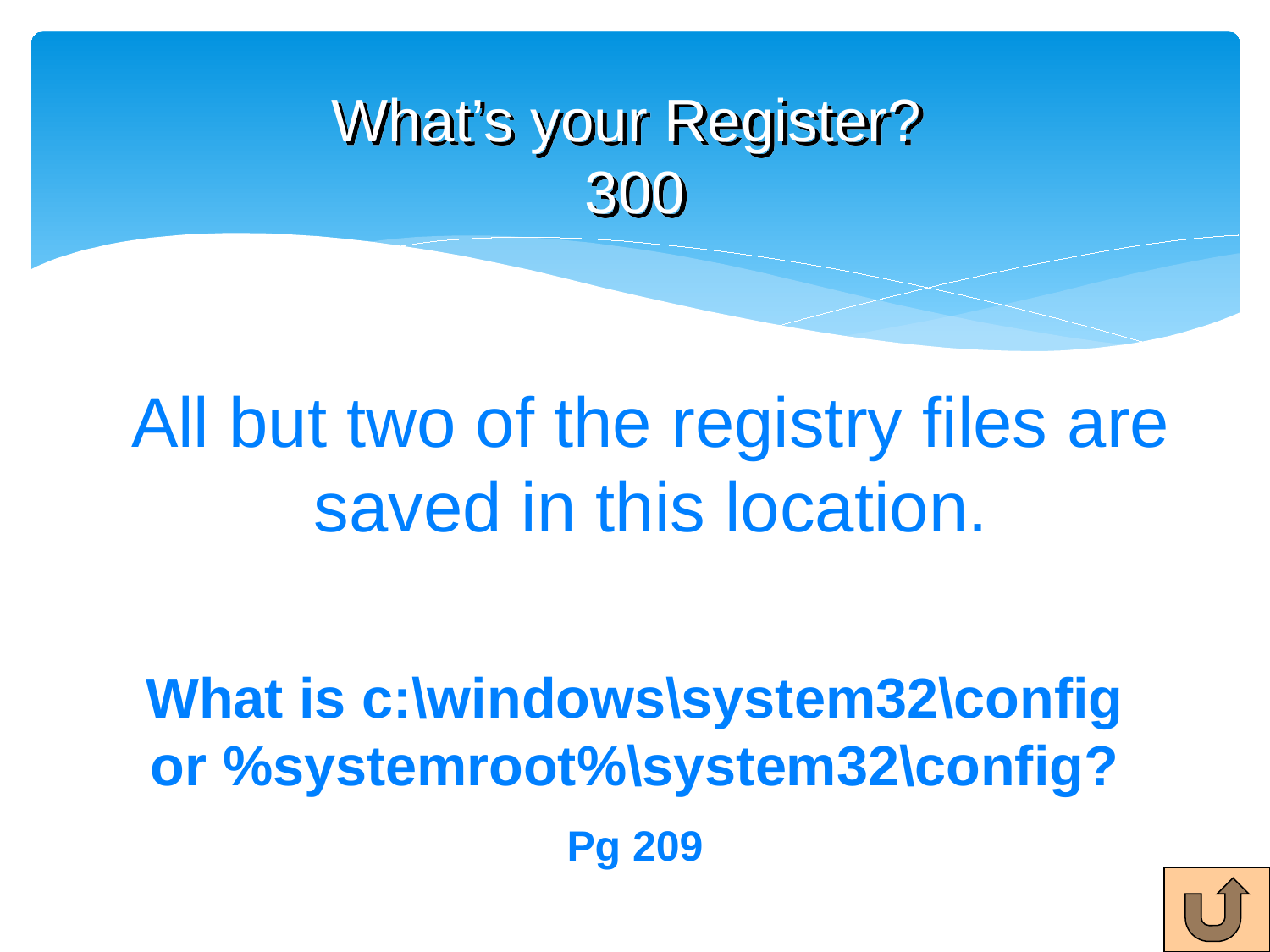

# What’s your Register? 300
All but two of the registry files are saved in this location.
What is c:\windows\system32\config or %systemroot%\system32\config?
Pg 209